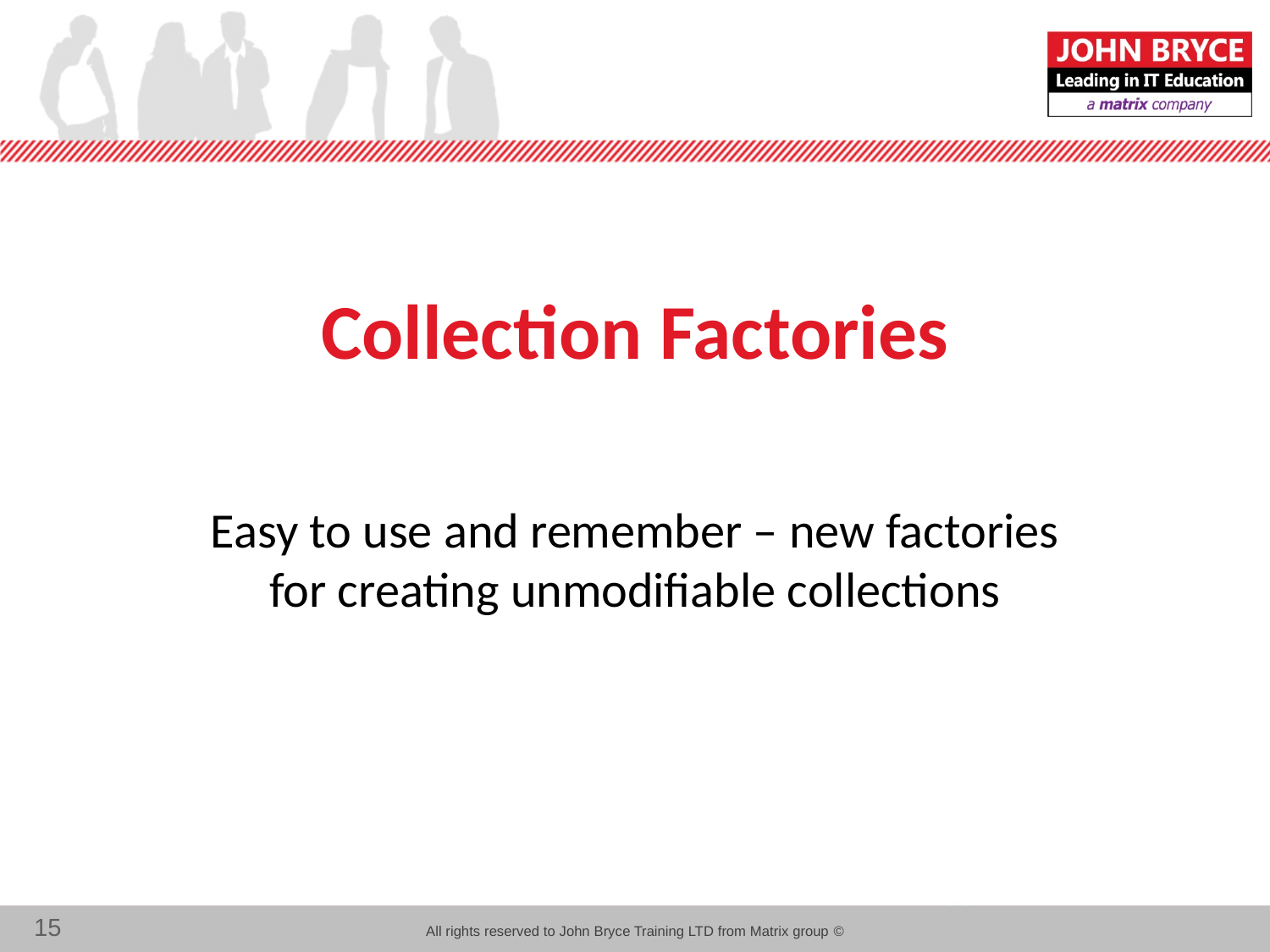

# Collection Factories
Easy to use and remember – new factories for creating unmodifiable collections